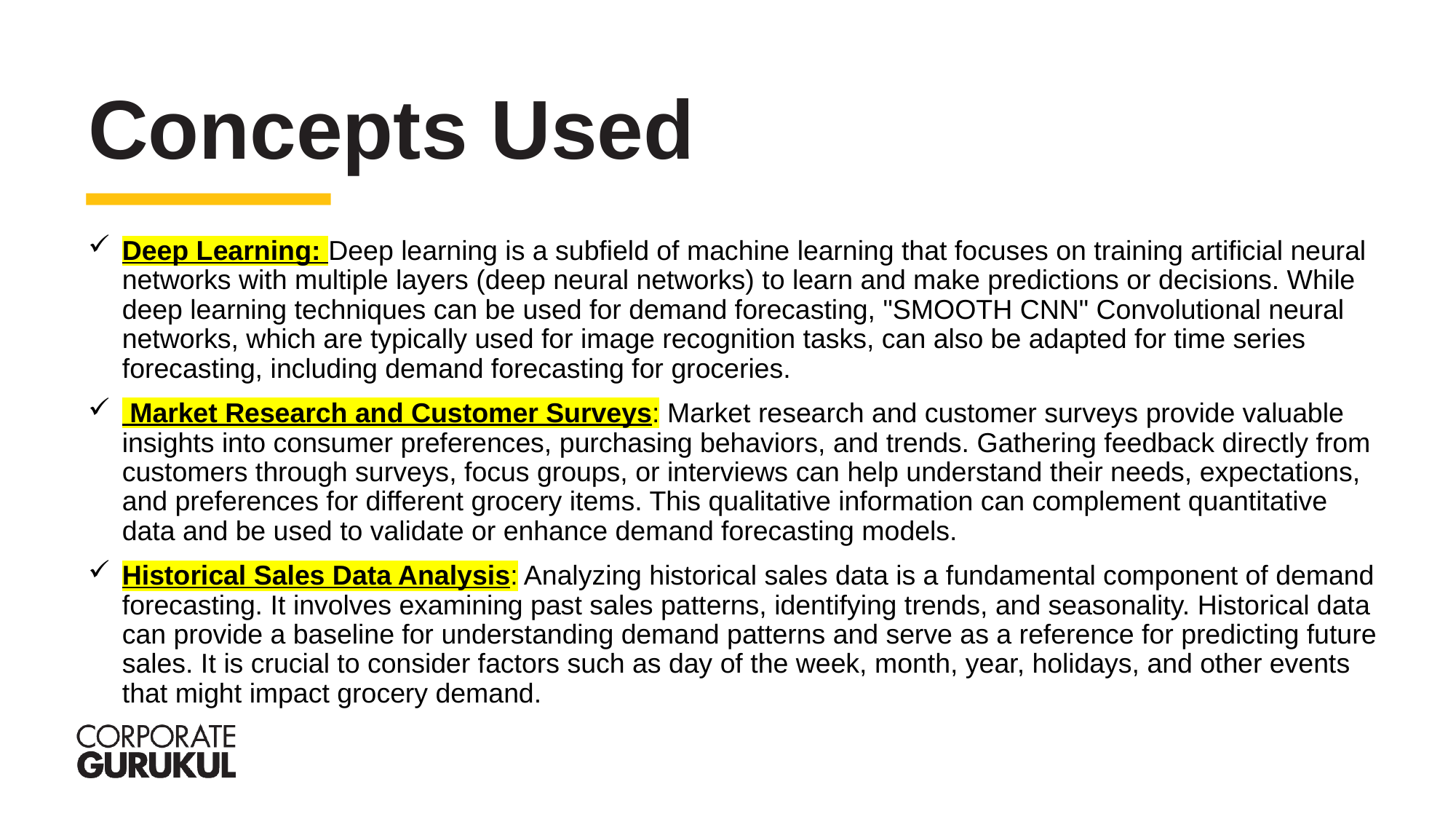

Concepts Used
Deep Learning: Deep learning is a subfield of machine learning that focuses on training artificial neural networks with multiple layers (deep neural networks) to learn and make predictions or decisions. While deep learning techniques can be used for demand forecasting, "SMOOTH CNN" Convolutional neural networks, which are typically used for image recognition tasks, can also be adapted for time series forecasting, including demand forecasting for groceries.
 Market Research and Customer Surveys: Market research and customer surveys provide valuable insights into consumer preferences, purchasing behaviors, and trends. Gathering feedback directly from customers through surveys, focus groups, or interviews can help understand their needs, expectations, and preferences for different grocery items. This qualitative information can complement quantitative data and be used to validate or enhance demand forecasting models.
Historical Sales Data Analysis: Analyzing historical sales data is a fundamental component of demand forecasting. It involves examining past sales patterns, identifying trends, and seasonality. Historical data can provide a baseline for understanding demand patterns and serve as a reference for predicting future sales. It is crucial to consider factors such as day of the week, month, year, holidays, and other events that might impact grocery demand.